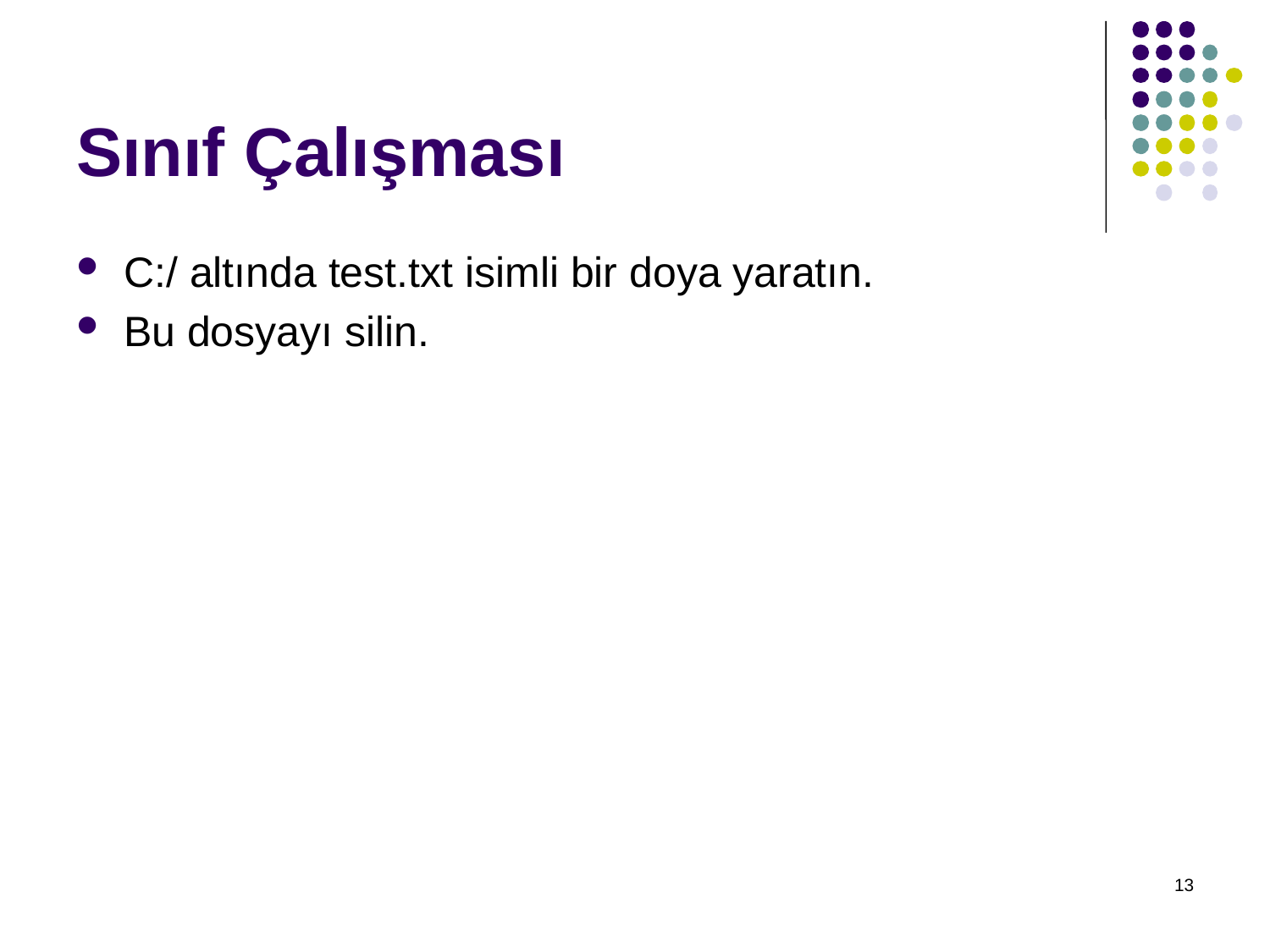

# Sınıf Çalışması
C:/ altında test.txt isimli bir doya yaratın.
Bu dosyayı silin.
13